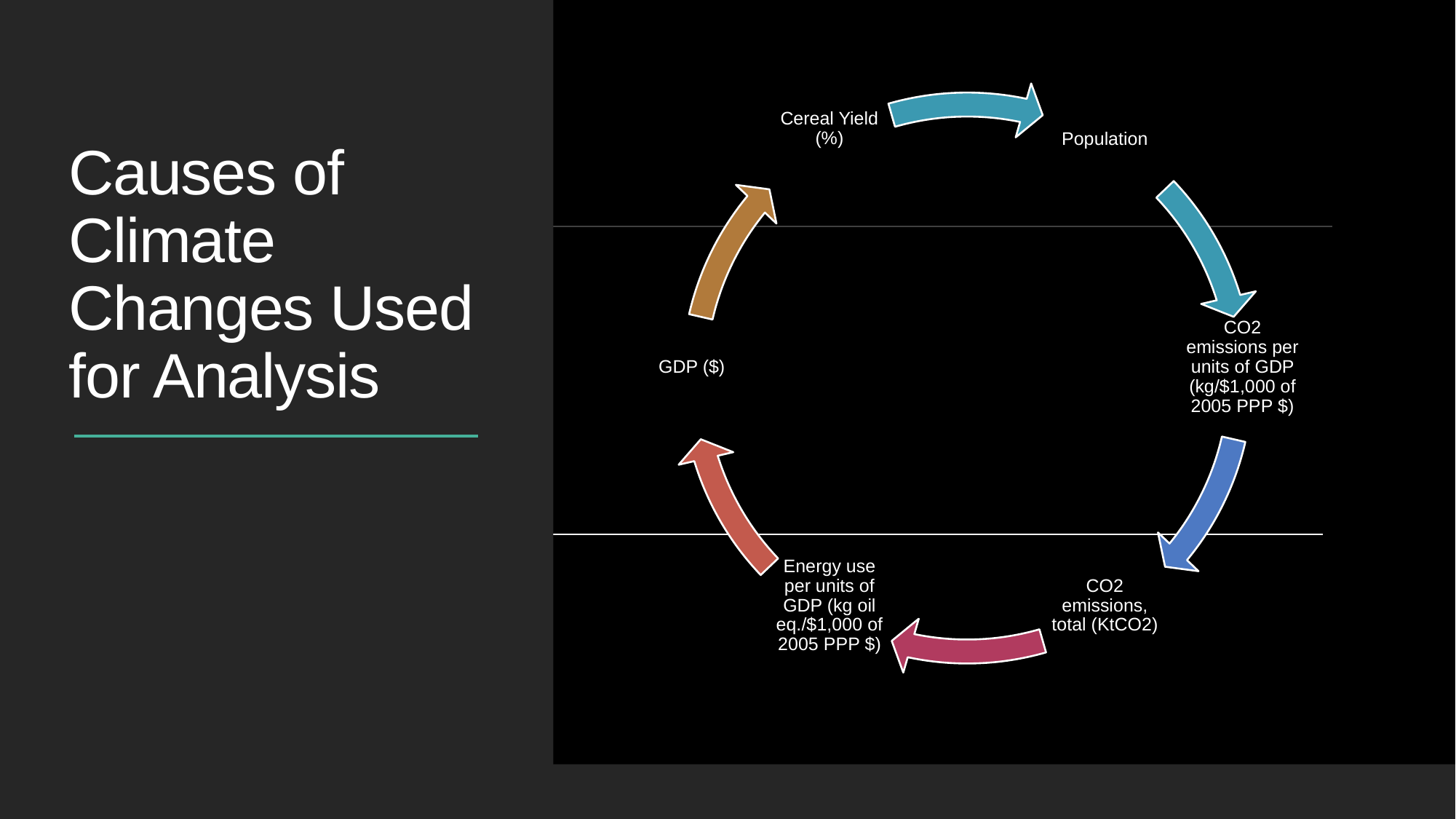

Population
CO2 emissions per units of GDP (kg/$1,000 of 2005 PPP $)
CO2 emissions, total (KtCO2)
Energy use per units of GDP (kg oil eq./$1,000 of 2005 PPP $)
GDP ($)
Cereal Yield (%)
# Causes of Climate Changes Used for Analysis